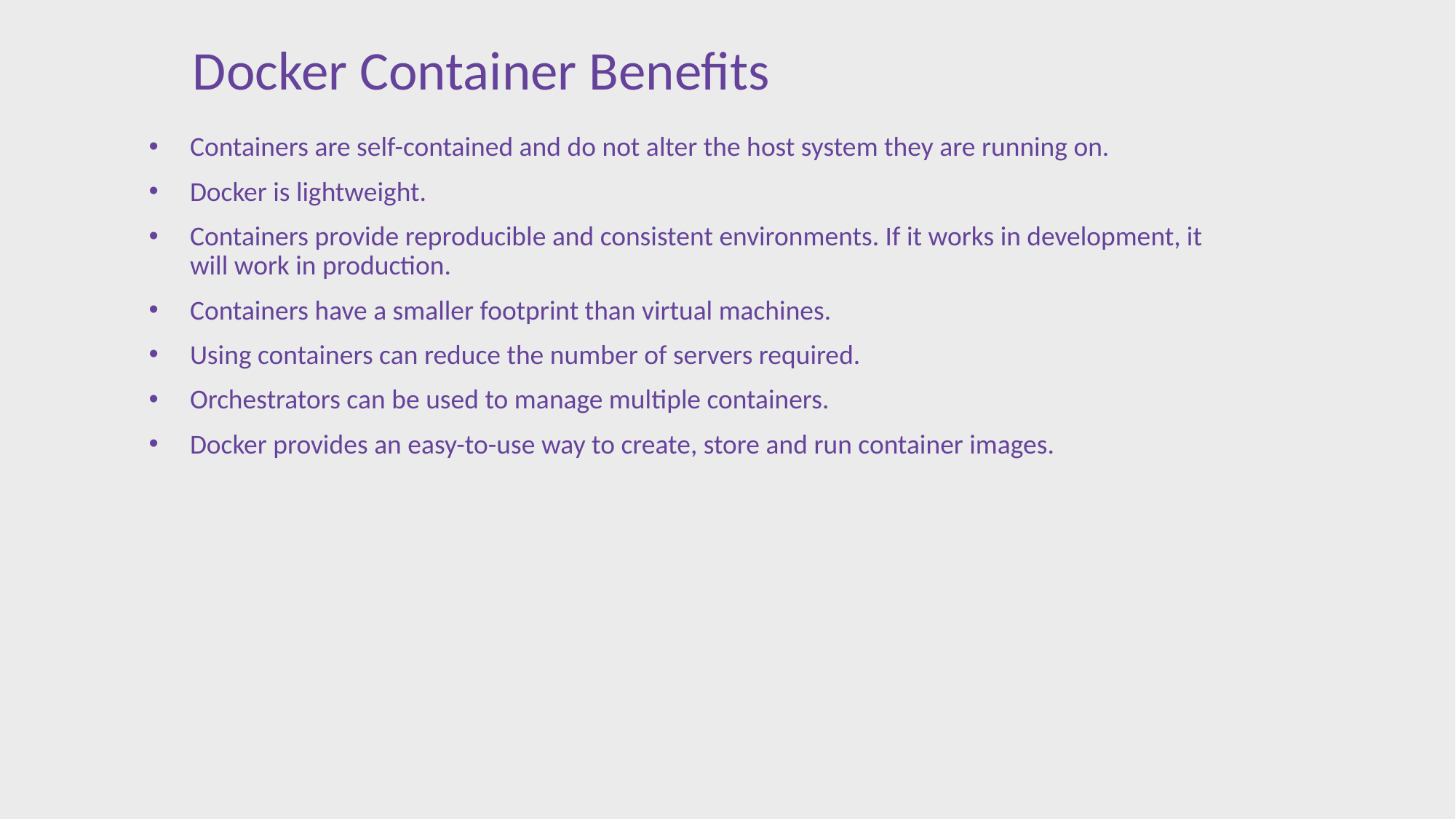

# Docker Container Benefits
Containers are self-contained and do not alter the host system they are running on.
Docker is lightweight.
Containers provide reproducible and consistent environments. If it works in development, it will work in production.
Containers have a smaller footprint than virtual machines.
Using containers can reduce the number of servers required.
Orchestrators can be used to manage multiple containers.
Docker provides an easy-to-use way to create, store and run container images.